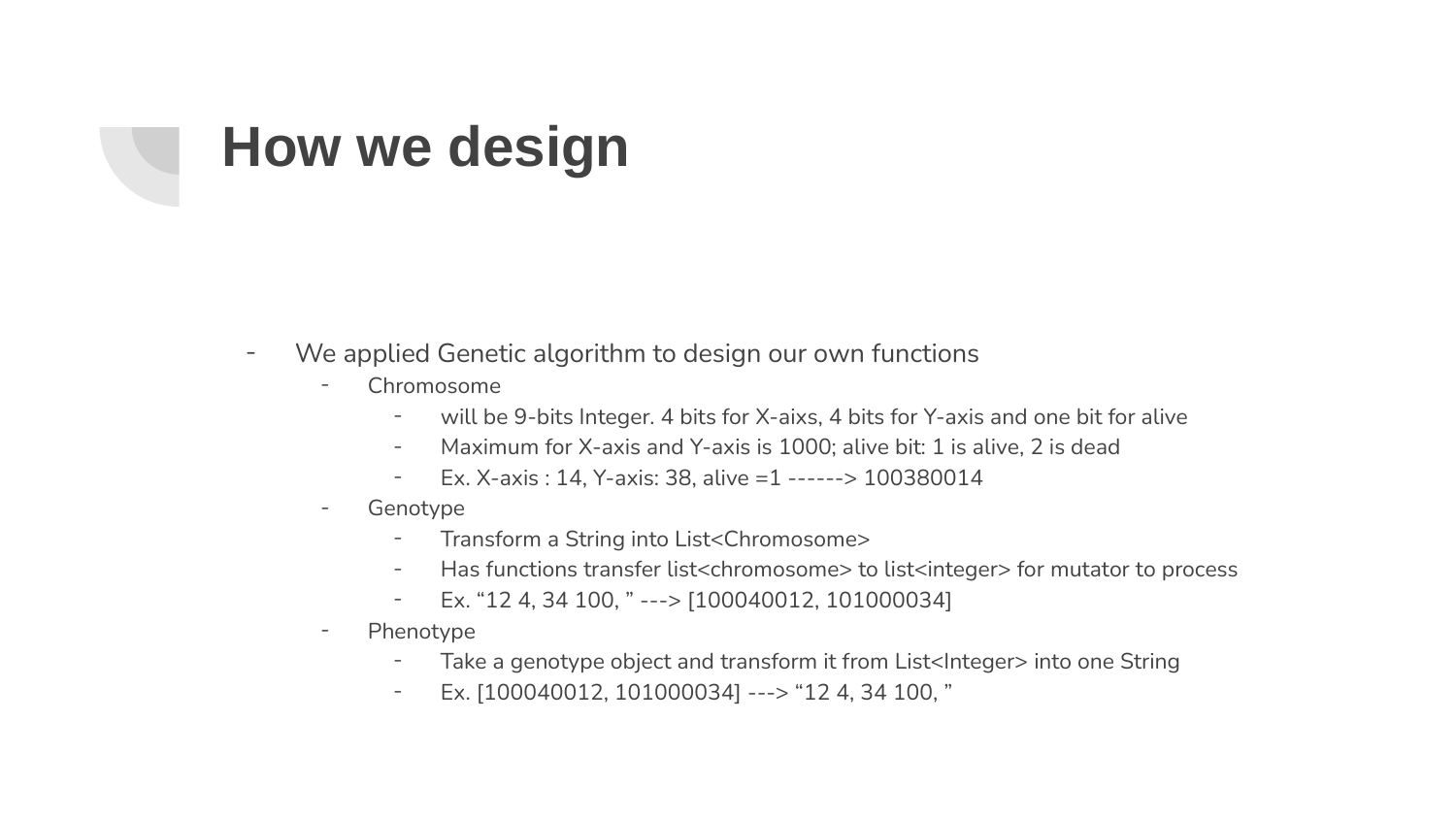

# How we design
We applied Genetic algorithm to design our own functions
Chromosome
will be 9-bits Integer. 4 bits for X-aixs, 4 bits for Y-axis and one bit for alive
Maximum for X-axis and Y-axis is 1000; alive bit: 1 is alive, 2 is dead
Ex. X-axis : 14, Y-axis: 38, alive =1 ------> 100380014
Genotype
Transform a String into List<Chromosome>
Has functions transfer list<chromosome> to list<integer> for mutator to process
Ex. “12 4, 34 100, ” ---> [100040012, 101000034]
Phenotype
Take a genotype object and transform it from List<Integer> into one String
Ex. [100040012, 101000034] ---> “12 4, 34 100, ”